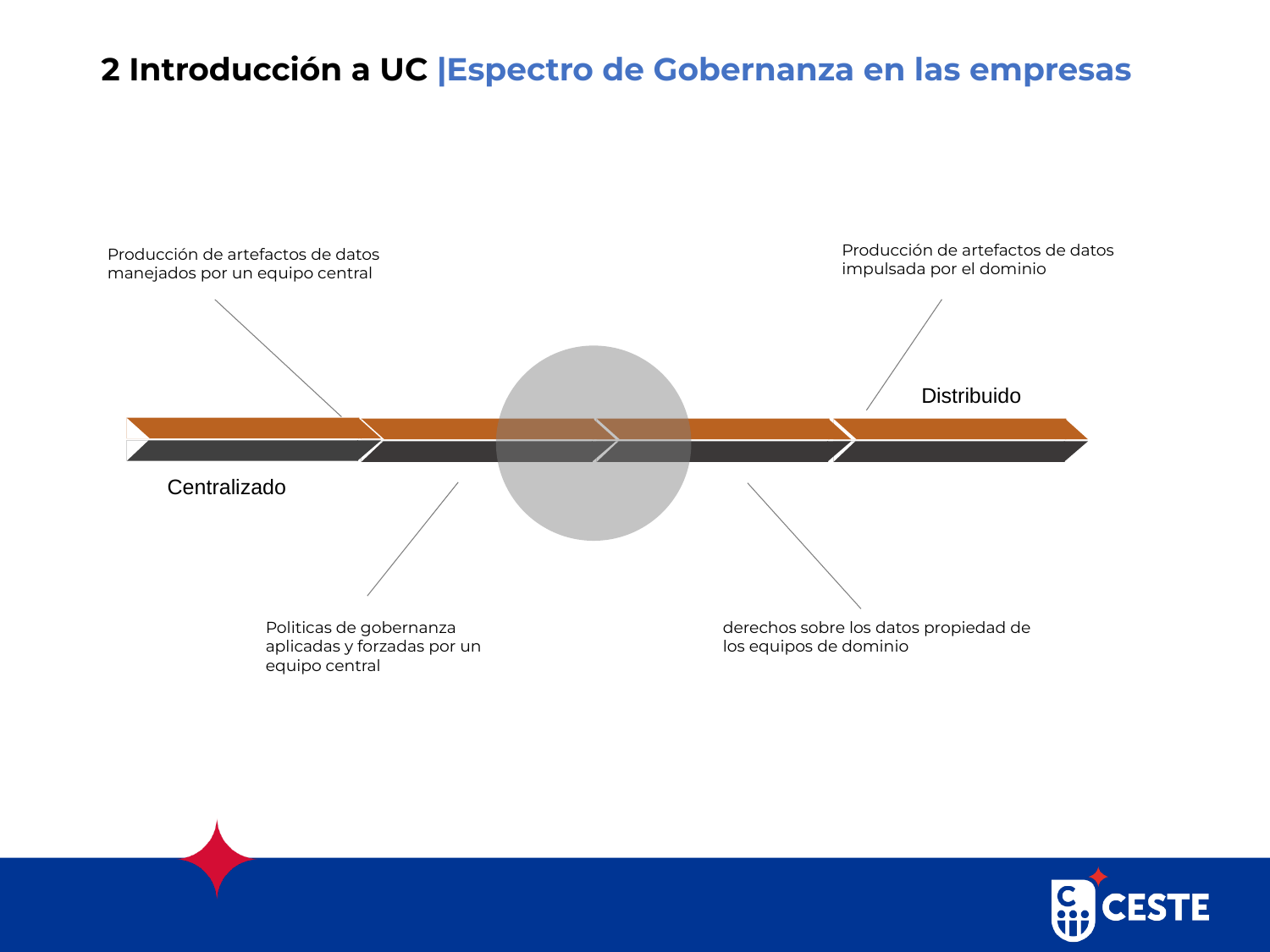

# 2 Introducción a UC |Espectro de Gobernanza en las empresas
Producción de artefactos de datos impulsada por el dominio
Producción de artefactos de datos manejados por un equipo central

Distribuido

Centralizado
derechos sobre los datos propiedad de los equipos de dominio
Politicas de gobernanza aplicadas y forzadas por un equipo central